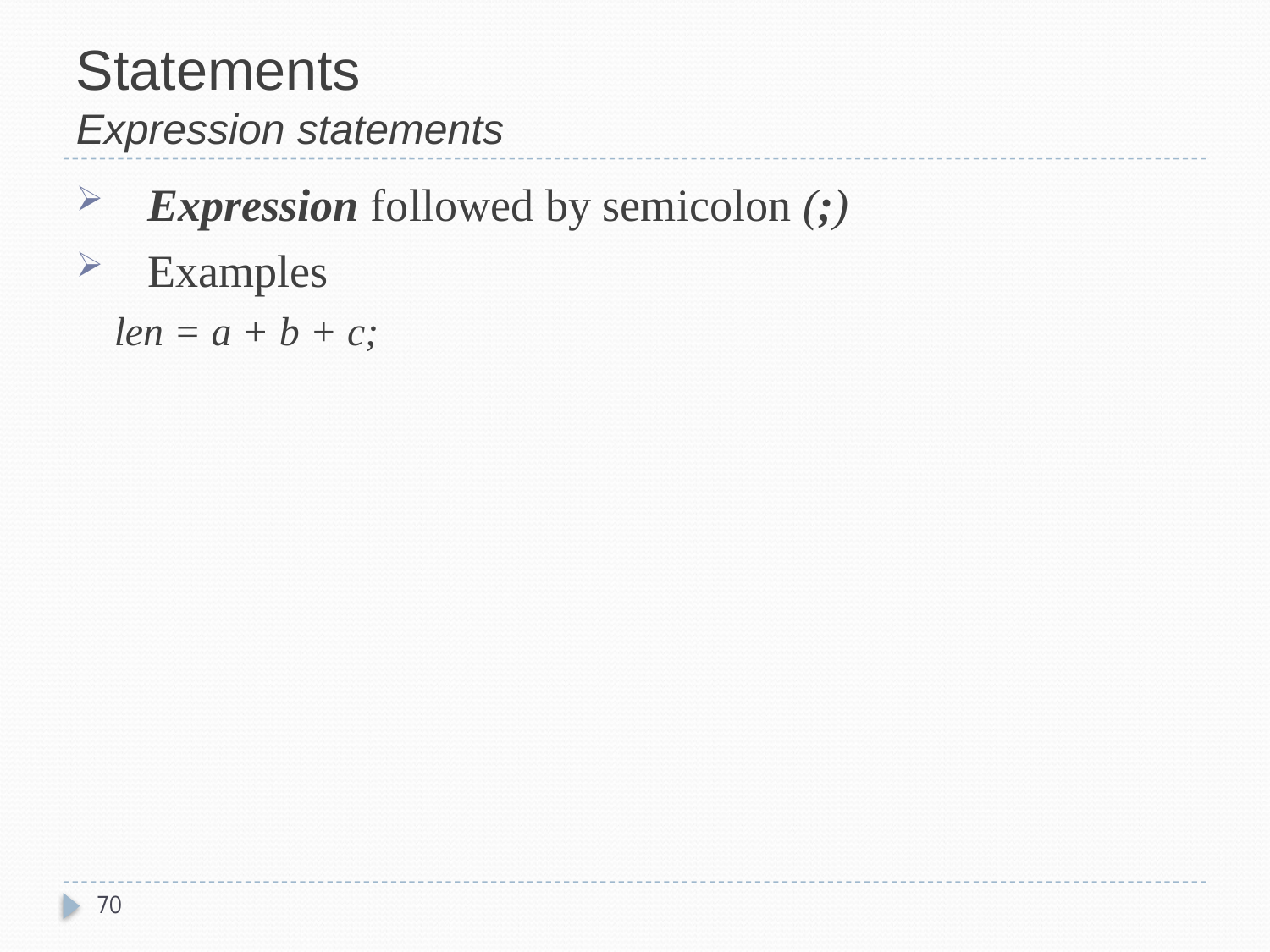

# Statements Expression statements
Expression followed by semicolon (;)
Examples
len = a + b + c;
70